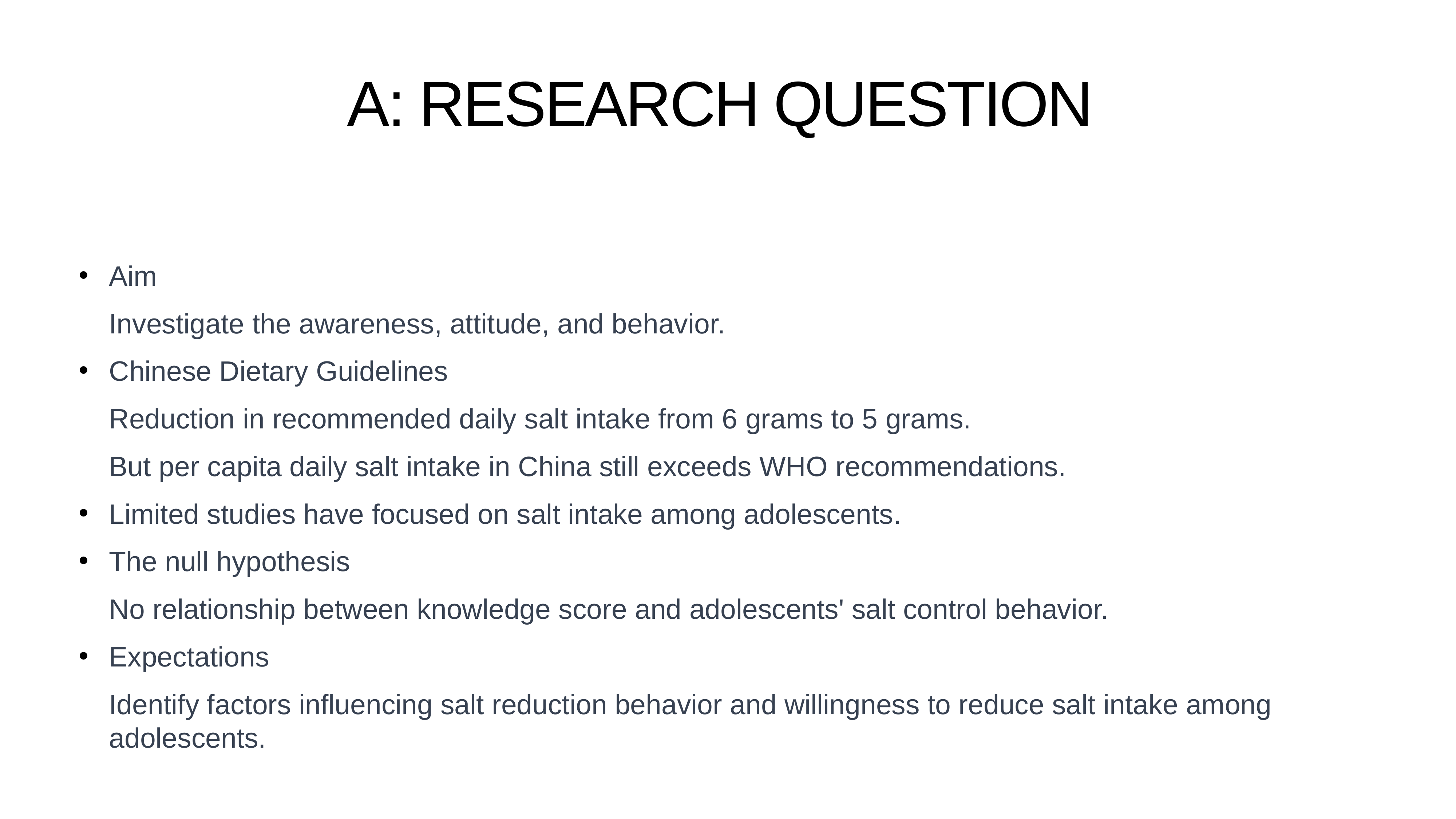

# A: RESEARCH QUESTION

Aim
Investigate the awareness, attitude, and behavior.
Chinese Dietary Guidelines
Reduction in recommended daily salt intake from 6 grams to 5 grams.
But per capita daily salt intake in China still exceeds WHO recommendations.
Limited studies have focused on salt intake among adolescents.
The null hypothesis
No relationship between knowledge score and adolescents' salt control behavior.
Expectations
Identify factors influencing salt reduction behavior and willingness to reduce salt intake among adolescents.